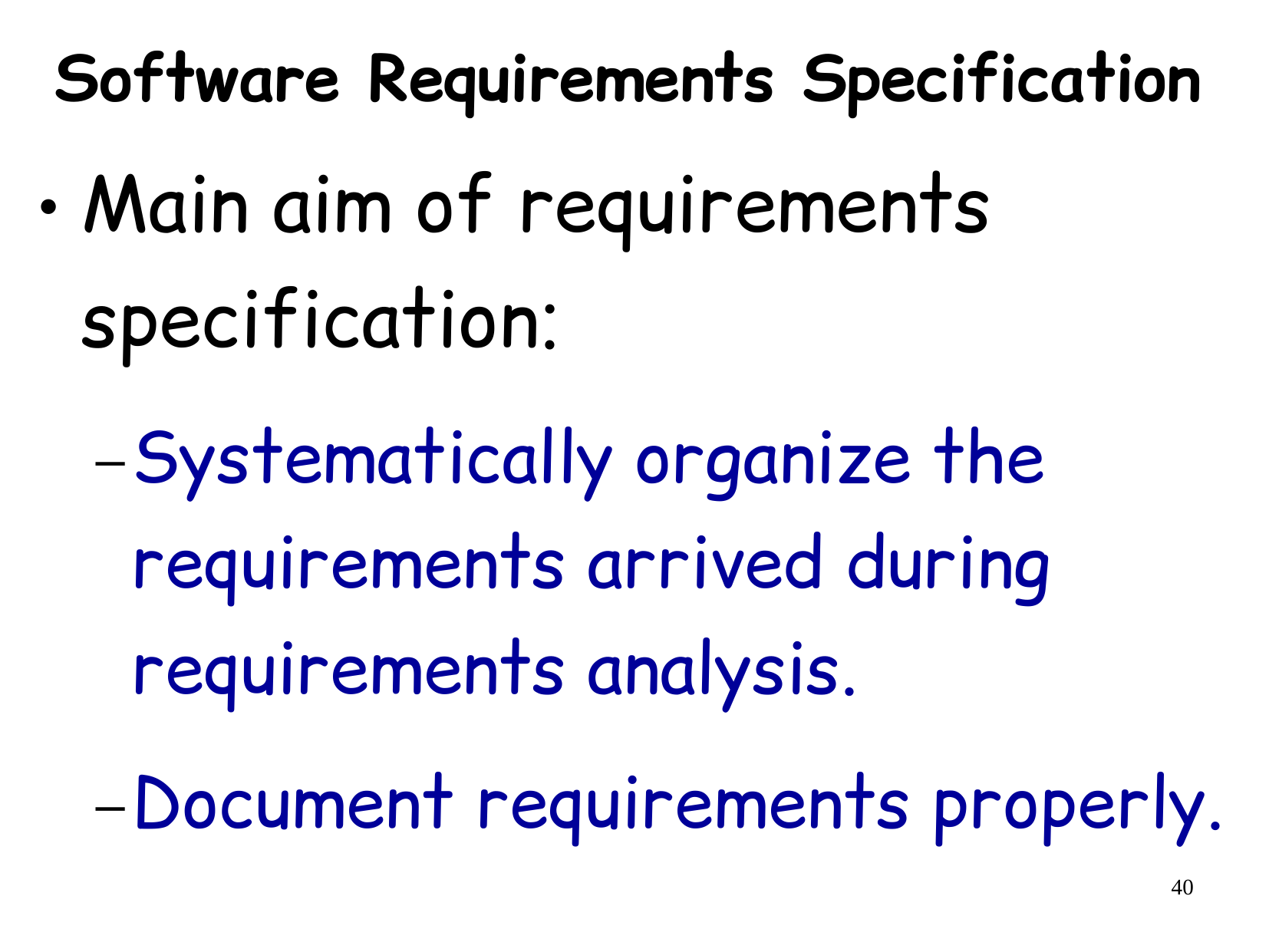

# Software Requirements Specification
Main aim of requirements specification:
Systematically organize the requirements arrived during requirements analysis.
Document requirements properly.